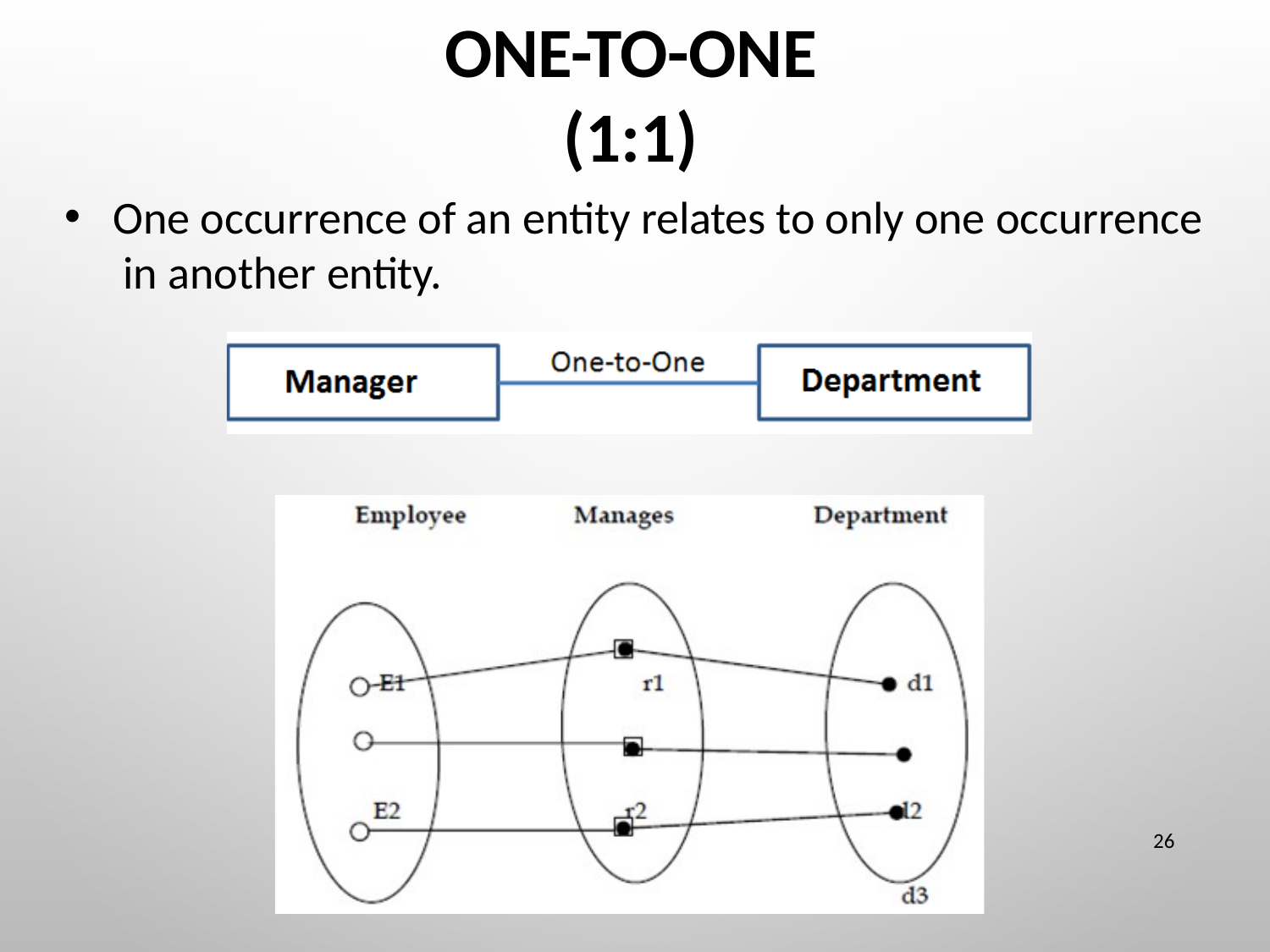

# One-to-one (1:1)
One occurrence of an entity relates to only one occurrence  in another entity.

26